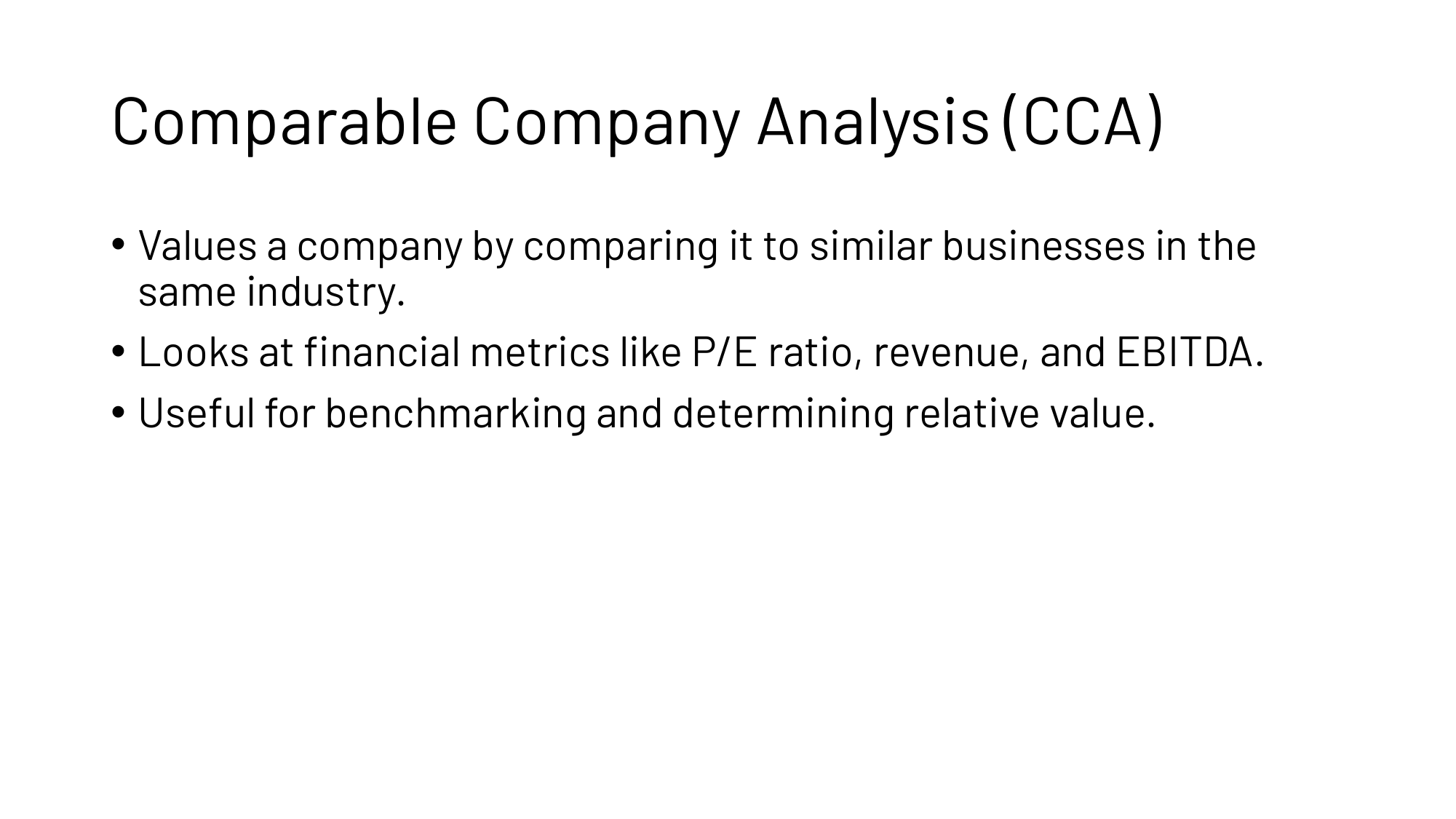

# Comparable Company Analysis (CCA)
Values a company by comparing it to similar businesses in the same industry.
Looks at financial metrics like P/E ratio, revenue, and EBITDA.
Useful for benchmarking and determining relative value.